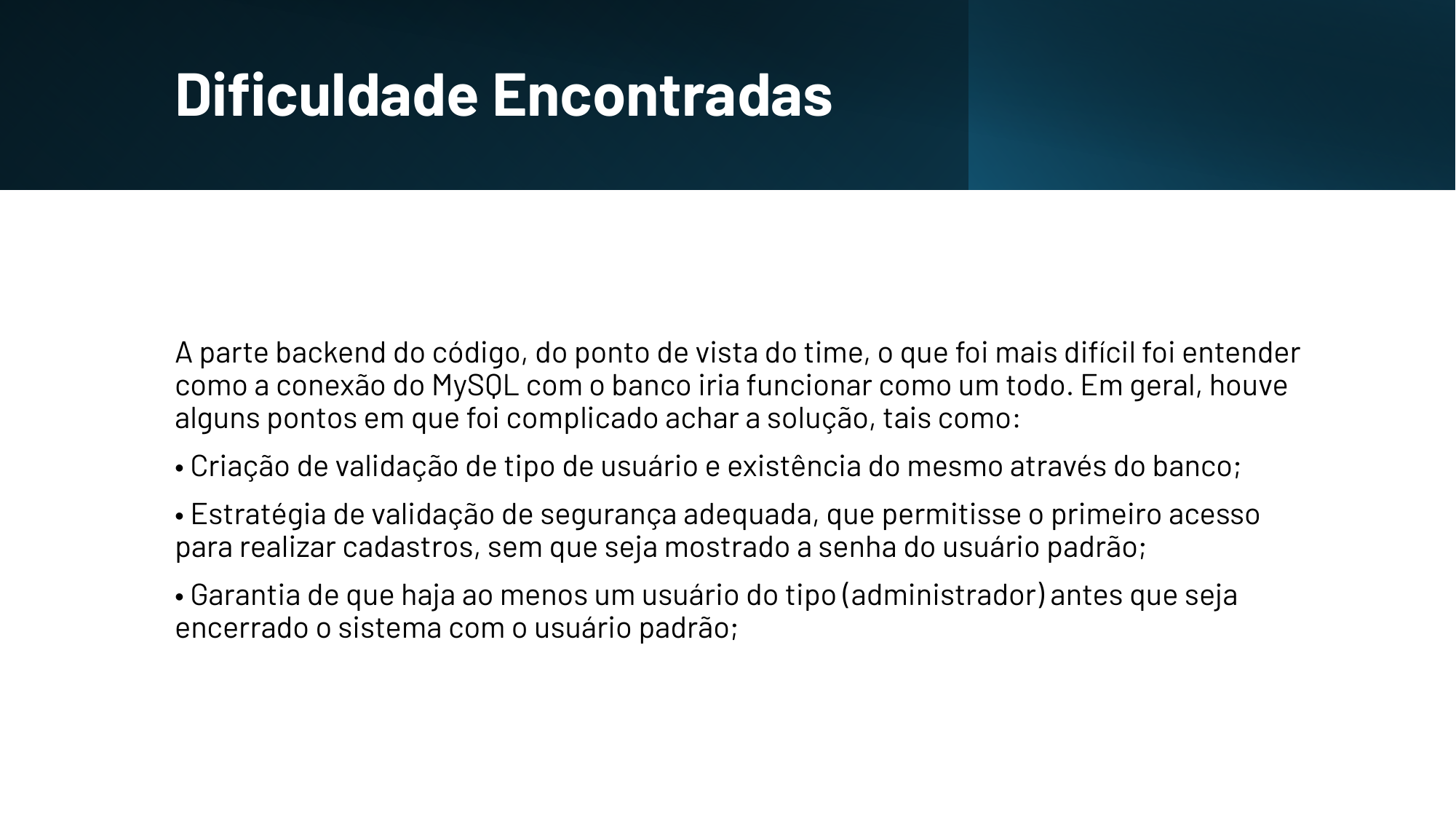

# Dificuldade Encontradas
A parte backend do código, do ponto de vista do time, o que foi mais difícil foi entender como a conexão do MySQL com o banco iria funcionar como um todo. Em geral, houve alguns pontos em que foi complicado achar a solução, tais como:
• Criação de validação de tipo de usuário e existência do mesmo através do banco;
• Estratégia de validação de segurança adequada, que permitisse o primeiro acesso para realizar cadastros, sem que seja mostrado a senha do usuário padrão;
• Garantia de que haja ao menos um usuário do tipo (administrador) antes que seja encerrado o sistema com o usuário padrão;